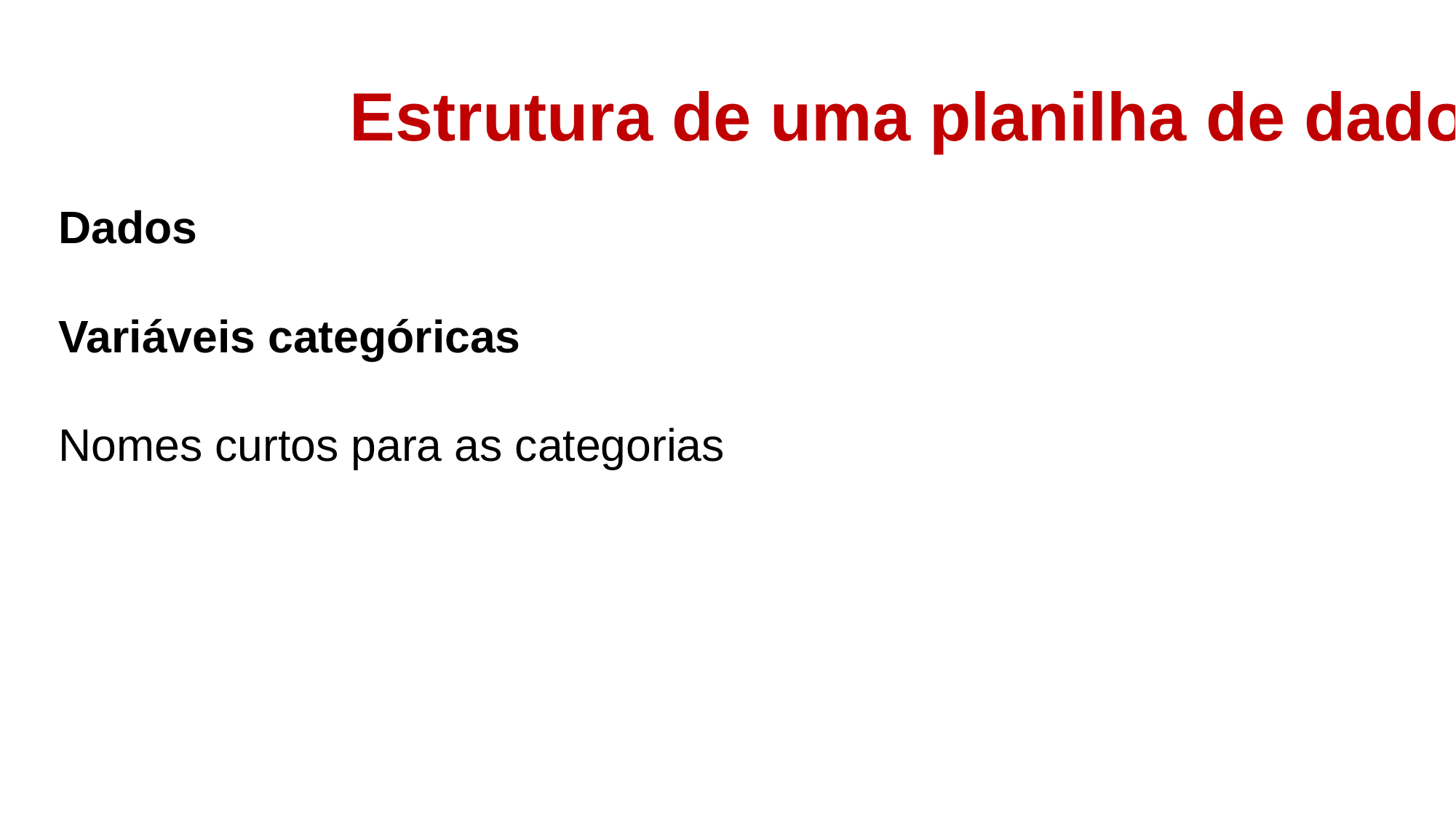

Estrutura de uma planilha de dados
Dados

Variáveis categóricas

Nomes curtos para as categorias